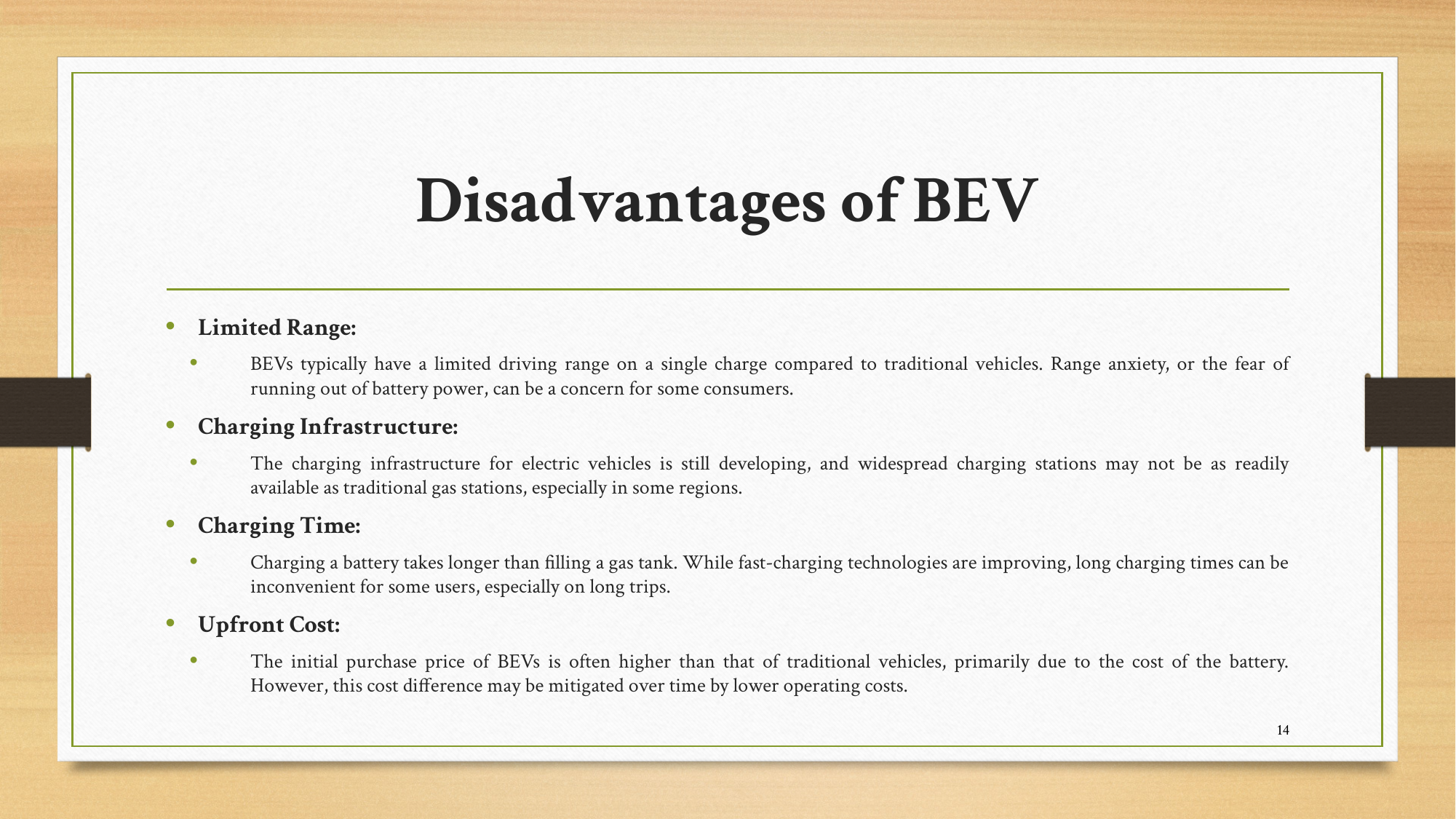

# Disadvantages of BEV
Limited Range:
BEVs typically have a limited driving range on a single charge compared to traditional vehicles. Range anxiety, or the fear of running out of battery power, can be a concern for some consumers.
Charging Infrastructure:
The charging infrastructure for electric vehicles is still developing, and widespread charging stations may not be as readily available as traditional gas stations, especially in some regions.
Charging Time:
Charging a battery takes longer than filling a gas tank. While fast-charging technologies are improving, long charging times can be inconvenient for some users, especially on long trips.
Upfront Cost:
The initial purchase price of BEVs is often higher than that of traditional vehicles, primarily due to the cost of the battery. However, this cost difference may be mitigated over time by lower operating costs.

14